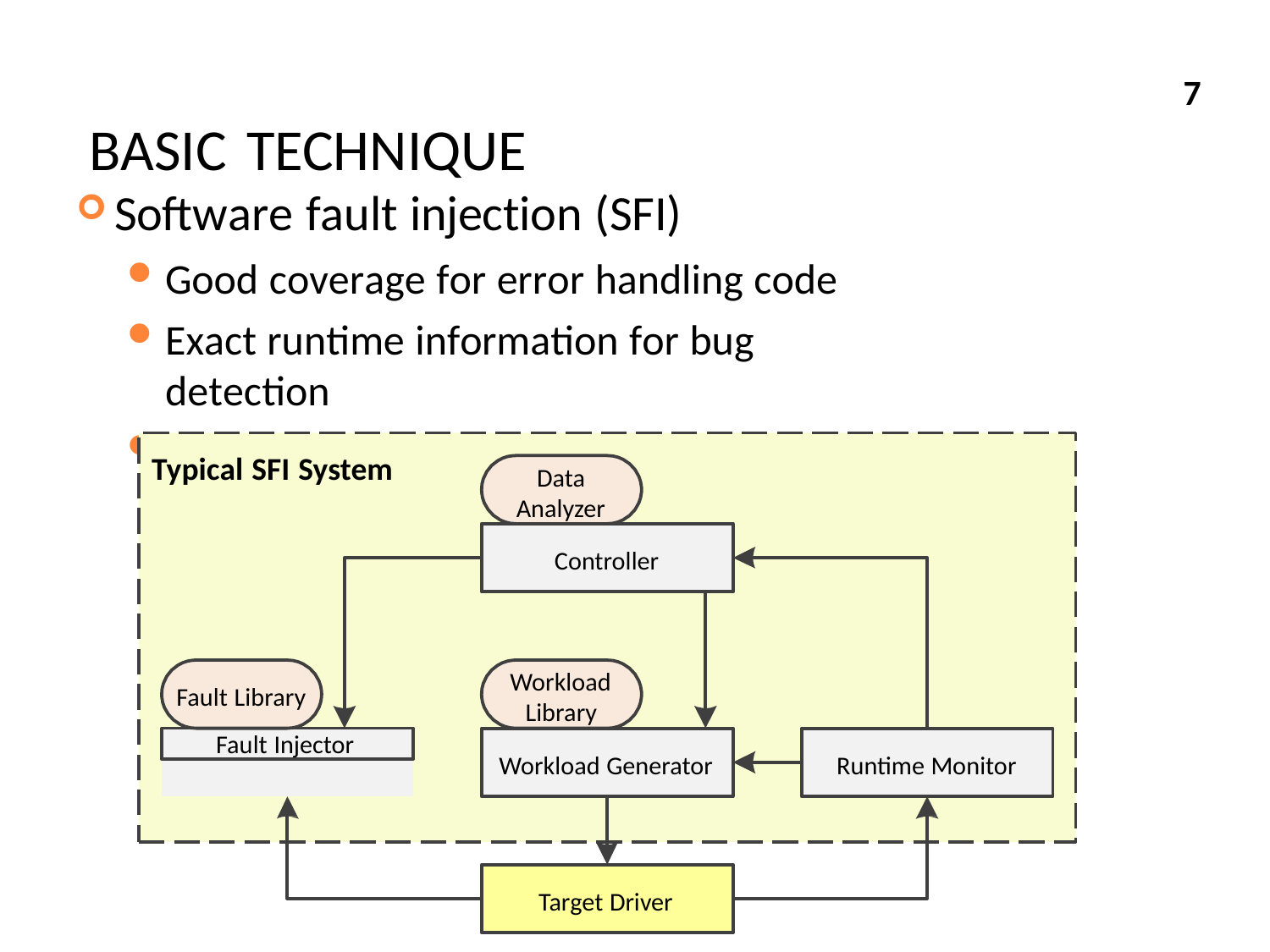

# BASIC TECHNIQUE
7
Software fault injection (SFI)
Good coverage for error handling code
Exact runtime information for bug detection
Support most drivers

Typical SFI System

Data Analyzer

Controller

Workload Library
Fault Library

Fault Injector

Workload Generator
Runtime Monitor

Target Driver